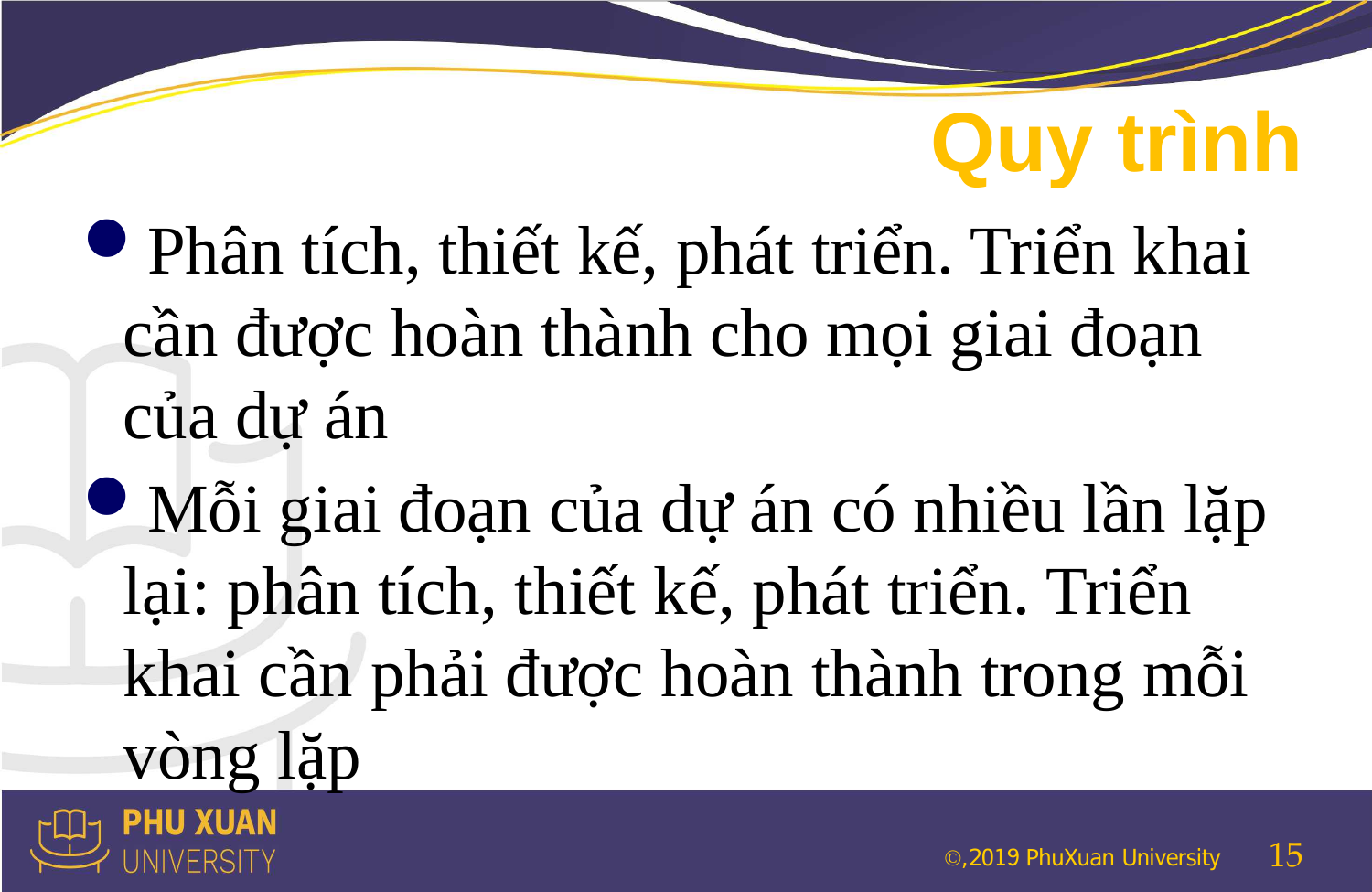

# Quy trình
Phân tích, thiết kế, phát triển. Triển khai cần được hoàn thành cho mọi giai đoạn của dự án
Mỗi giai đoạn của dự án có nhiều lần lặp lại: phân tích, thiết kế, phát triển. Triển khai cần phải được hoàn thành trong mỗi vòng lặp
15